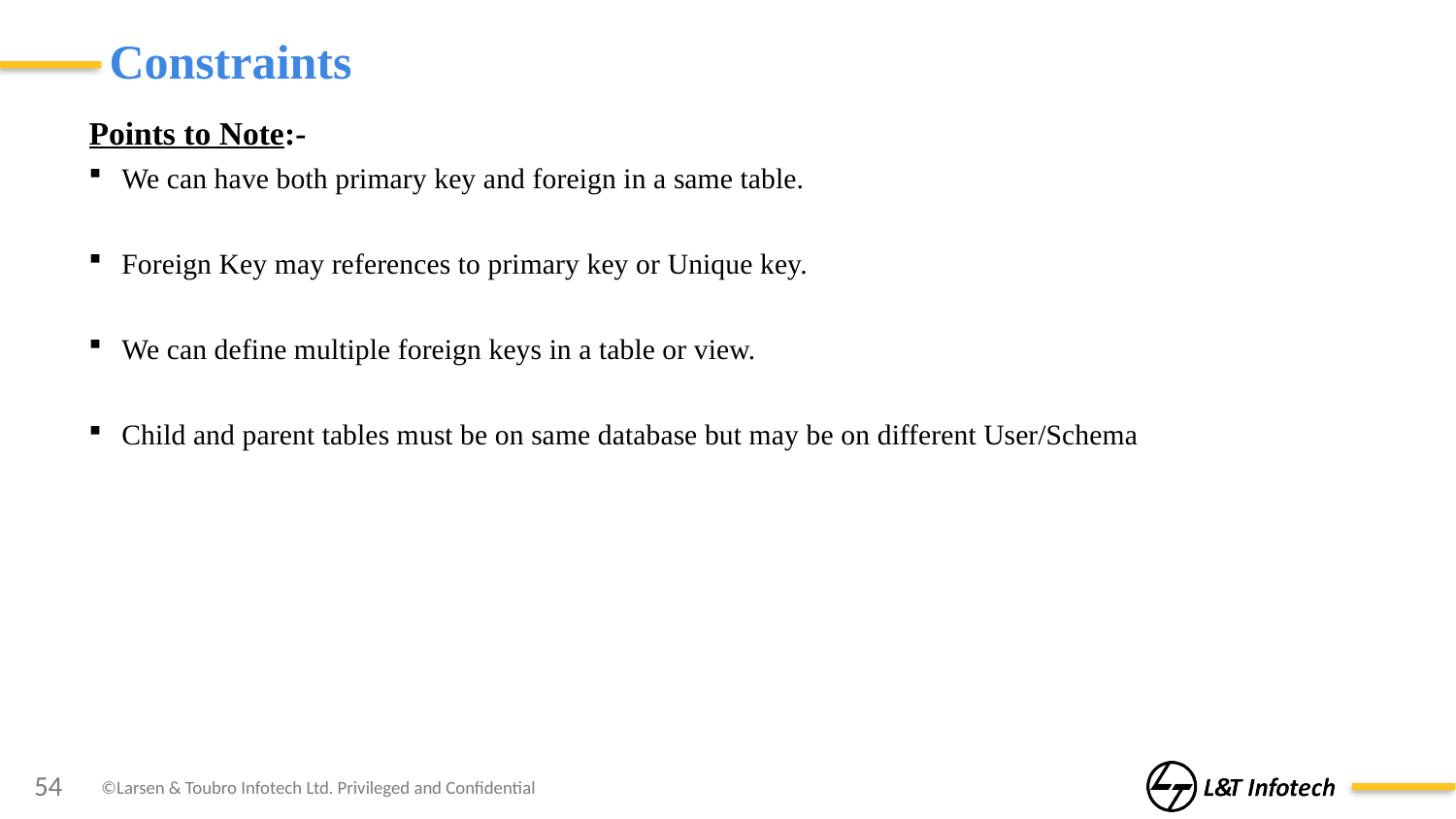

# Constraints
Points to Note:-
We can have both primary key and foreign in a same table.

Foreign Key may references to primary key or Unique key.

We can define multiple foreign keys in a table or view.

Child and parent tables must be on same database but may be on different User/Schema